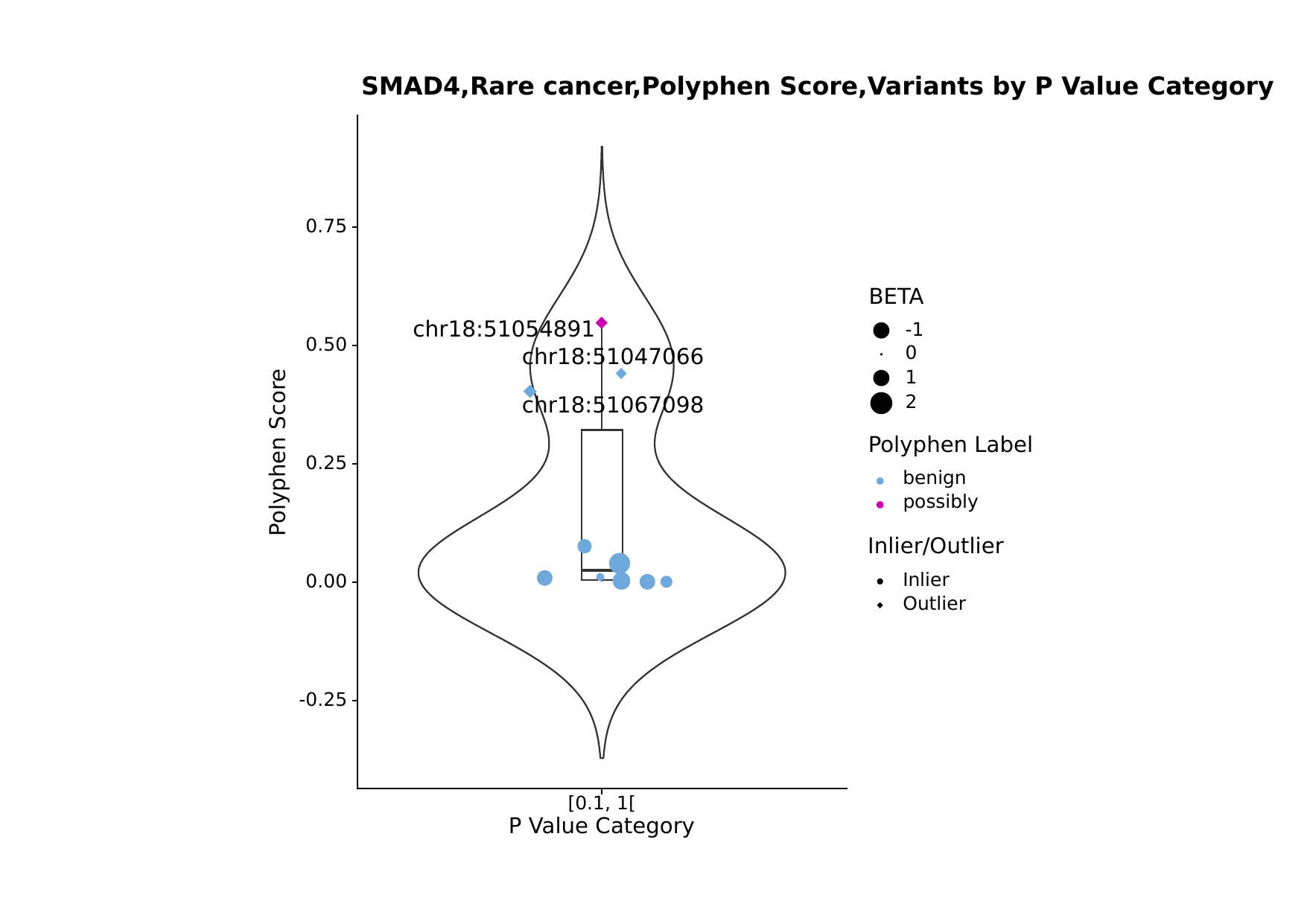

SMAD4,Rare cancer,Polyphen Score,Variants by P Value Category

0.75

BETA

chr18:51054891

-1
0.50

0
chr18:51047066

1

2
chr18:51067098

Polyphen Label
Polyphen Score
0.25

benign

possibly

Inlier/Outlier

Inlier

0.00

Outlier

-0.25

[0.1, 1[
P Value Category